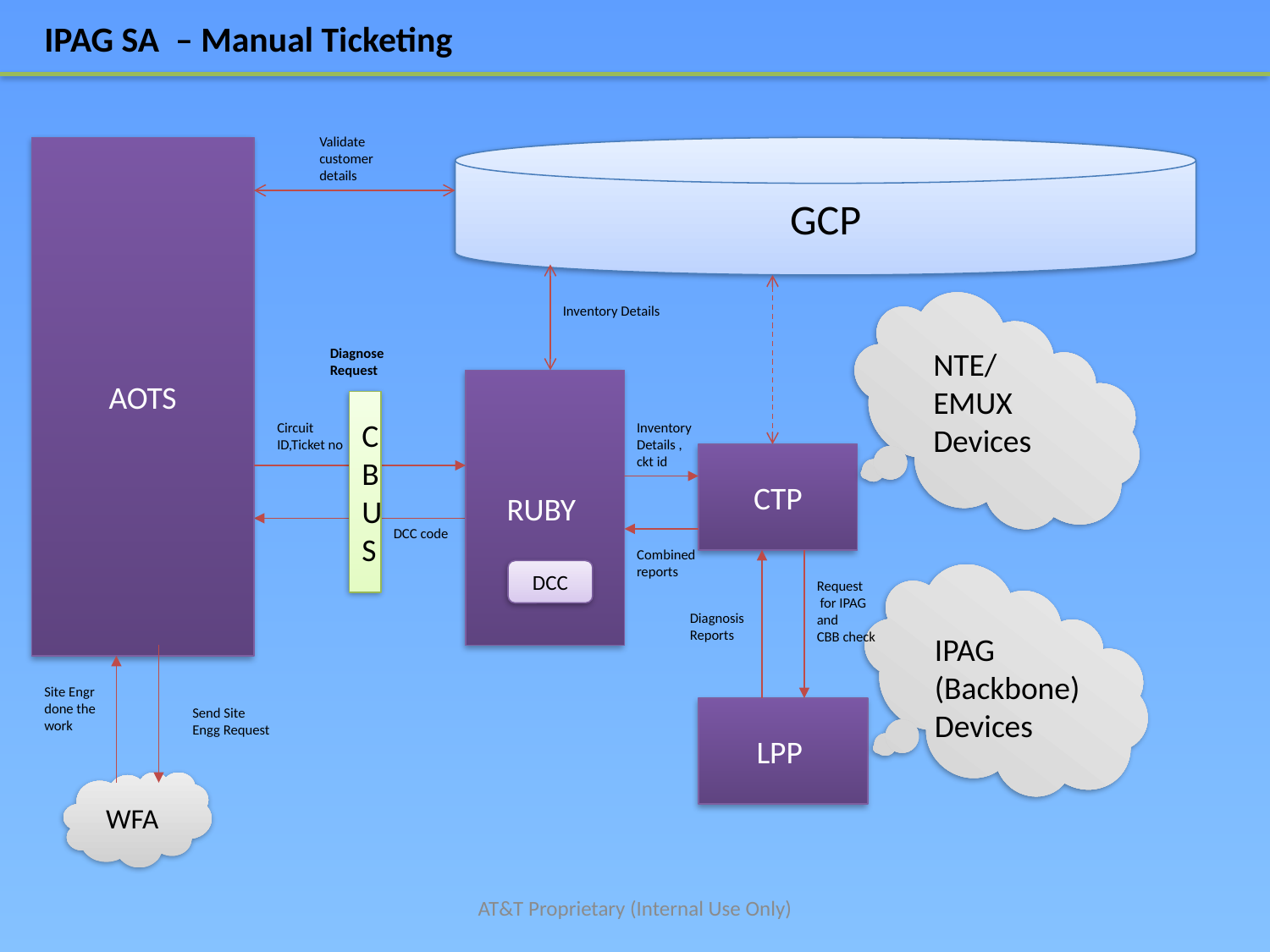

IPAG SA  – Manual Ticketing
Validate customer details
AOTS
GCP
Inventory Details

NTE/ EMUX Devices

Diagnose
Request
RUBY
C
B
U
S
Circuit ID,Ticket no
Inventory
Details ,
ckt id
CTP
DCC code
Combined reports
DCC
Request
 for IPAG
and
CBB check

IPAG (Backbone) Devices

Diagnosis
Reports
Site Engr done the work
Send Site Engg Request
LPP
WFA
AT&T Proprietary (Internal Use Only)